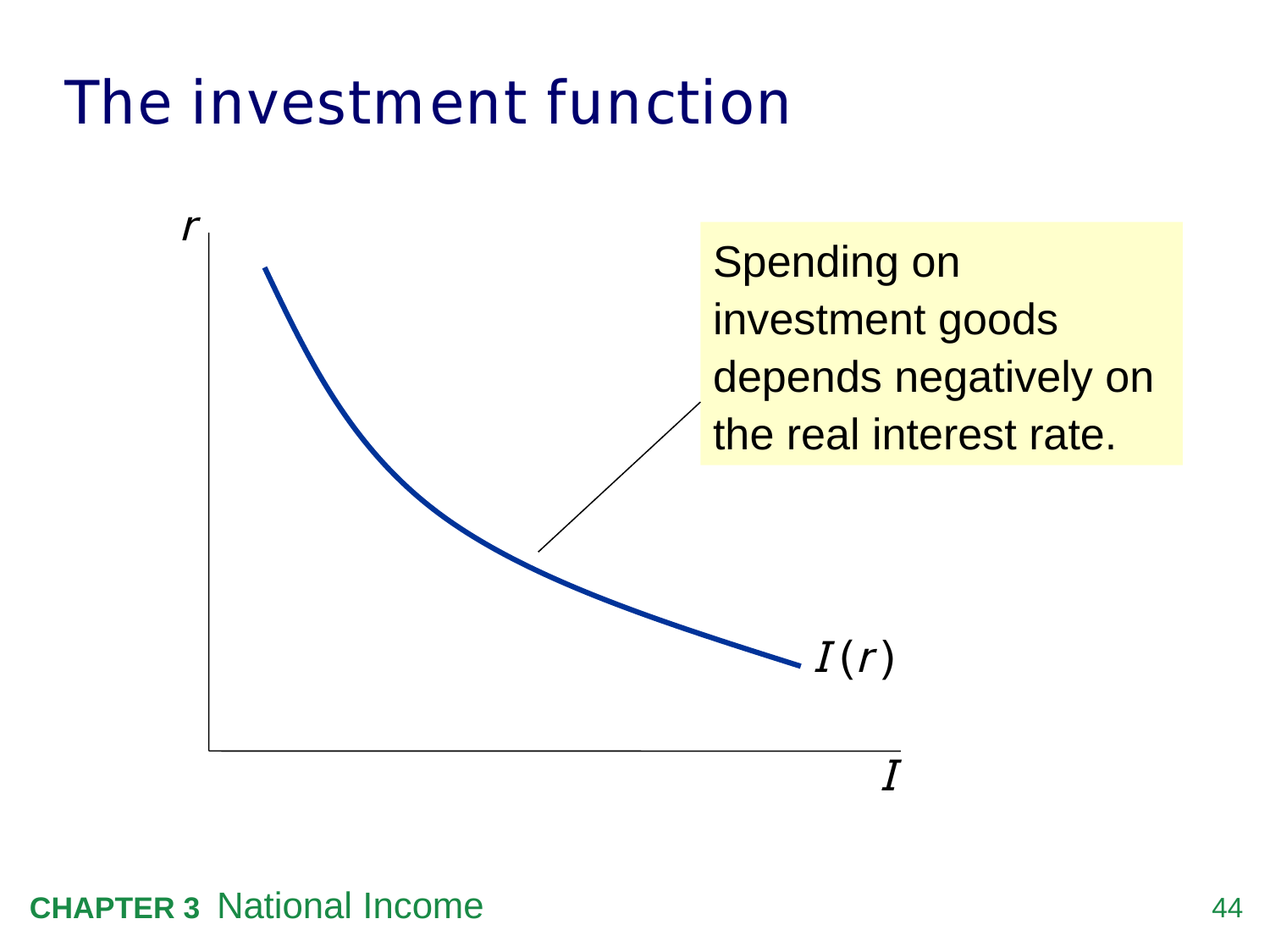

# The investment function
r

I

Spending on investment goods
depends negatively on the real interest rate.

I (r )